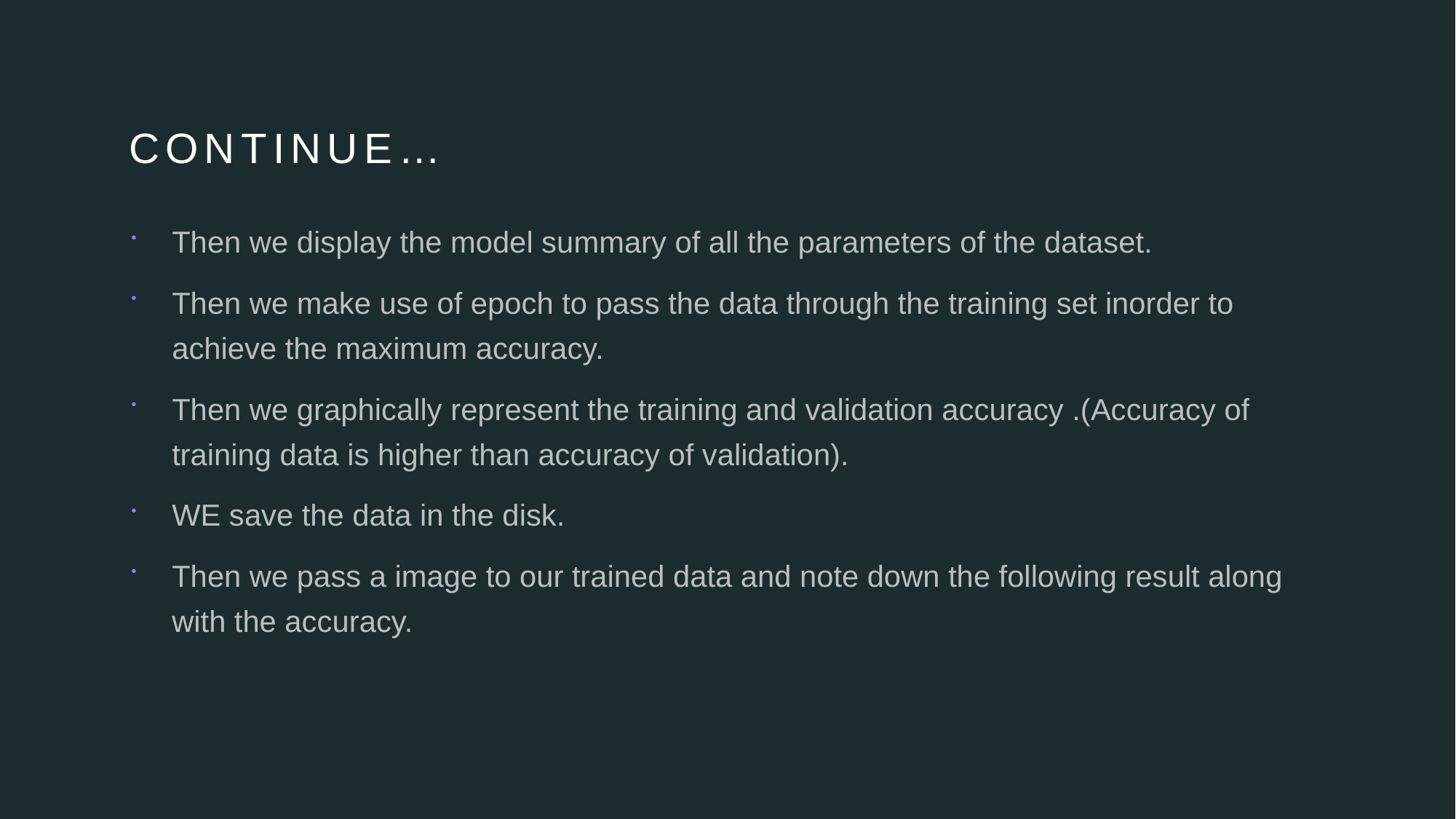

# CONTINUE…
Then we display the model summary of all the parameters of the dataset.
Then we make use of epoch to pass the data through the training set inorder to achieve the maximum accuracy.
Then we graphically represent the training and validation accuracy .(Accuracy of training data is higher than accuracy of validation).
WE save the data in the disk.
Then we pass a image to our trained data and note down the following result along with the accuracy.